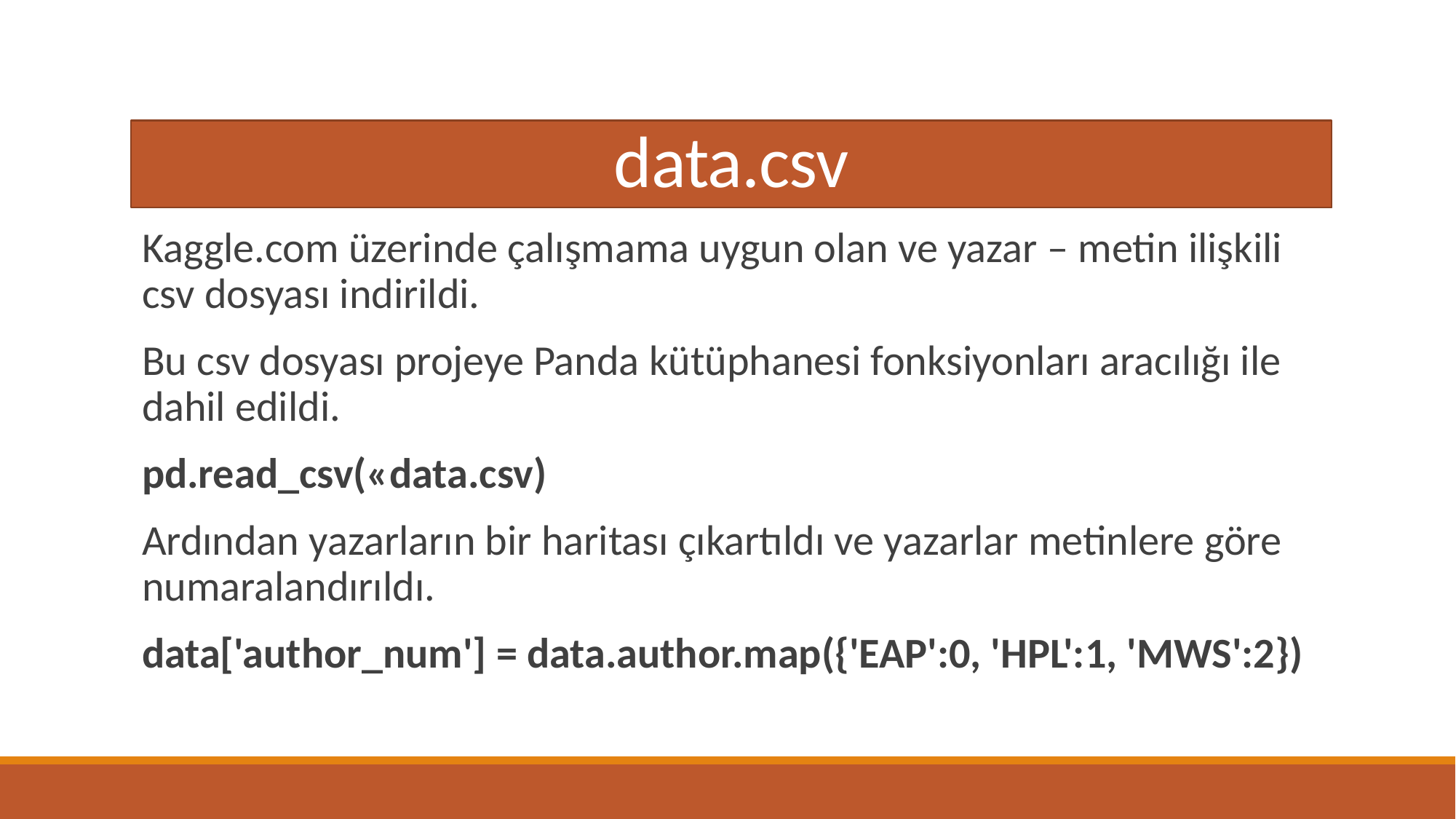

# data.csv
Kaggle.com üzerinde çalışmama uygun olan ve yazar – metin ilişkili csv dosyası indirildi.
Bu csv dosyası projeye Panda kütüphanesi fonksiyonları aracılığı ile dahil edildi.
pd.read_csv(«data.csv)
Ardından yazarların bir haritası çıkartıldı ve yazarlar metinlere göre numaralandırıldı.
data['author_num'] = data.author.map({'EAP':0, 'HPL':1, 'MWS':2})